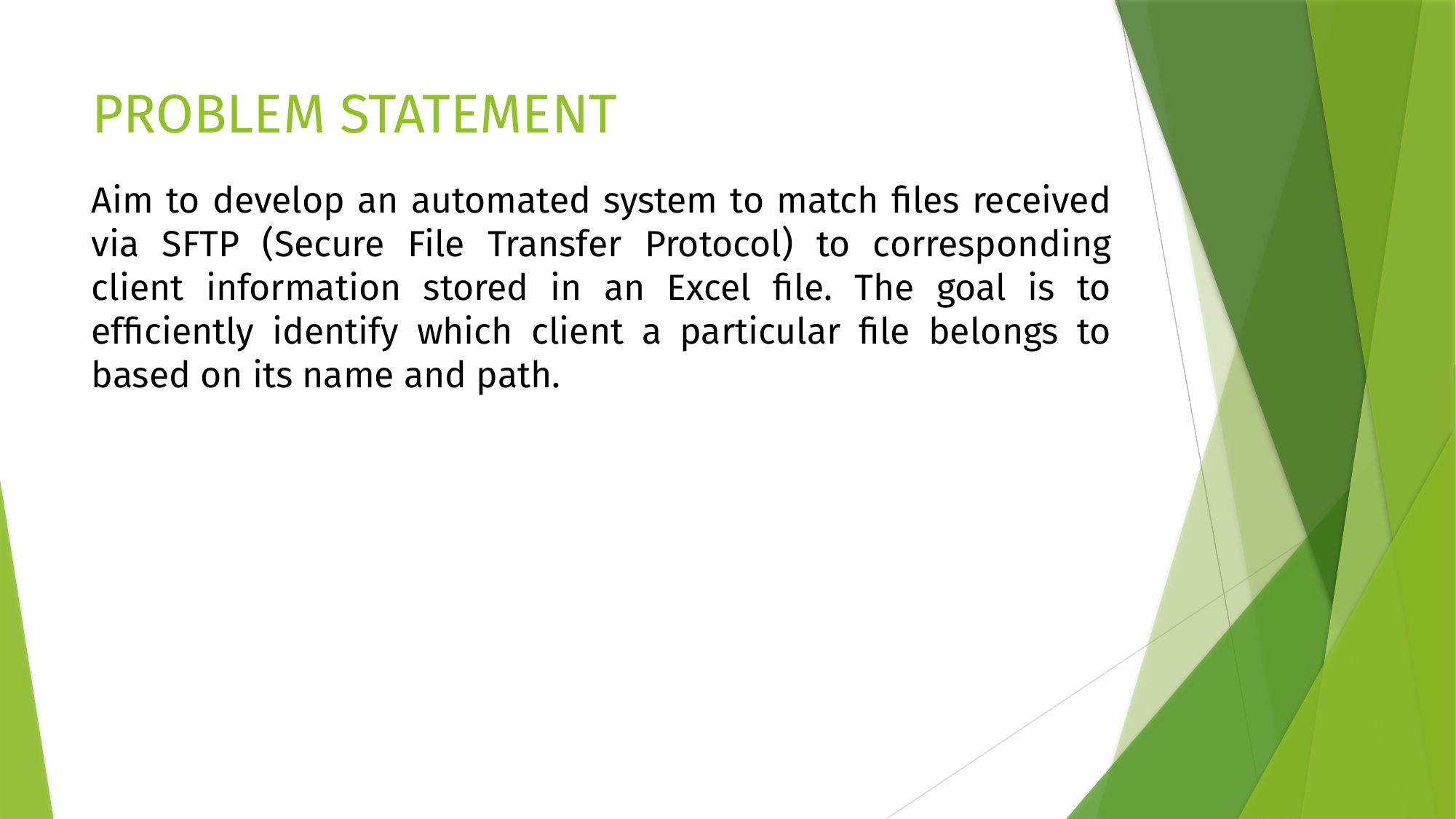

# PROBLEM STATEMENT
Aim to develop an automated system to match files received via SFTP (Secure File Transfer Protocol) to corresponding client information stored in an Excel file. The goal is to efficiently identify which client a particular file belongs to based on its name and path.